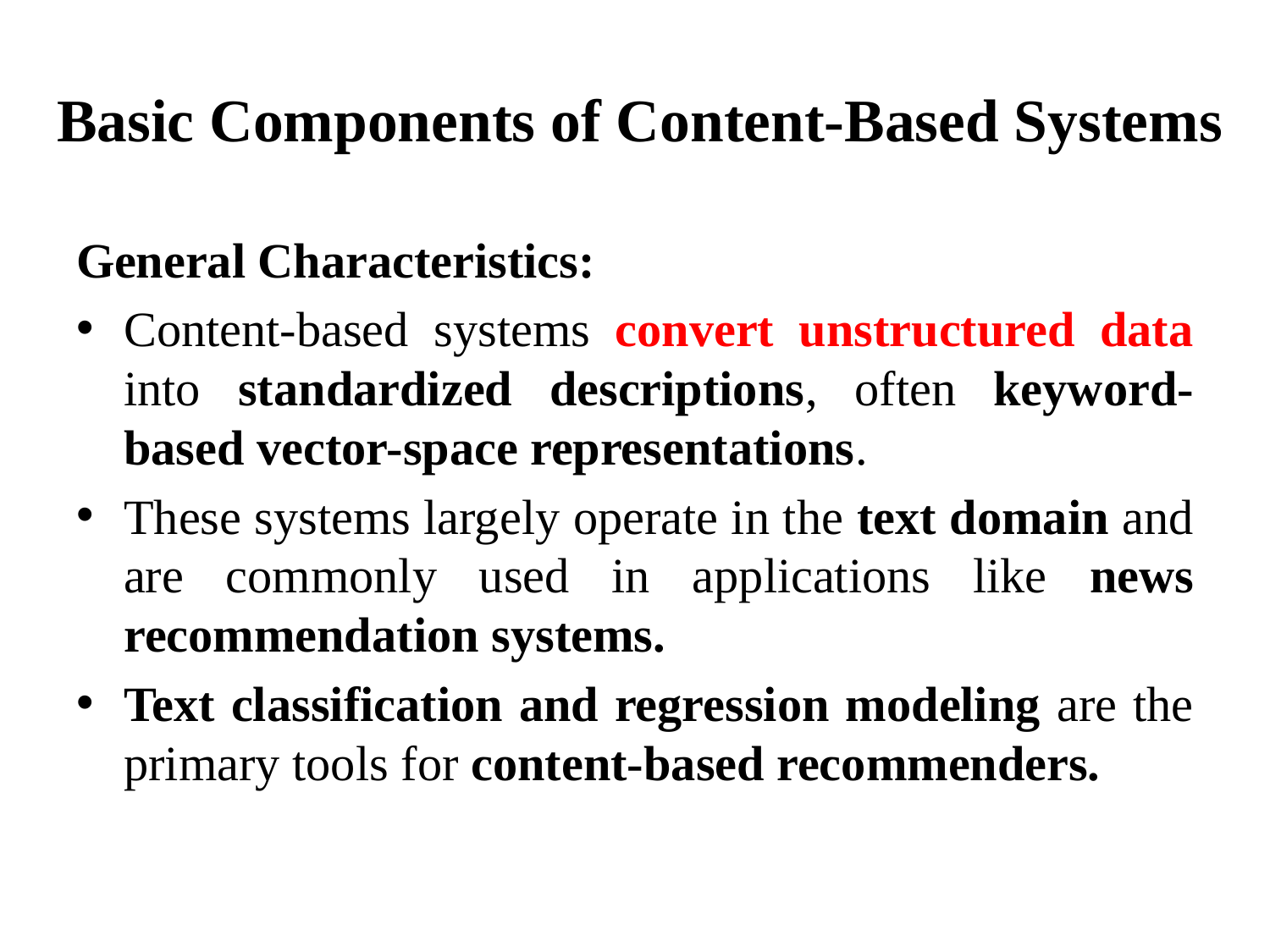

# Basic Components of Content-Based Systems
General Characteristics:
Content-based systems convert unstructured data into standardized descriptions, often keyword-based vector-space representations.
These systems largely operate in the text domain and are commonly used in applications like news recommendation systems.
Text classification and regression modeling are the primary tools for content-based recommenders.